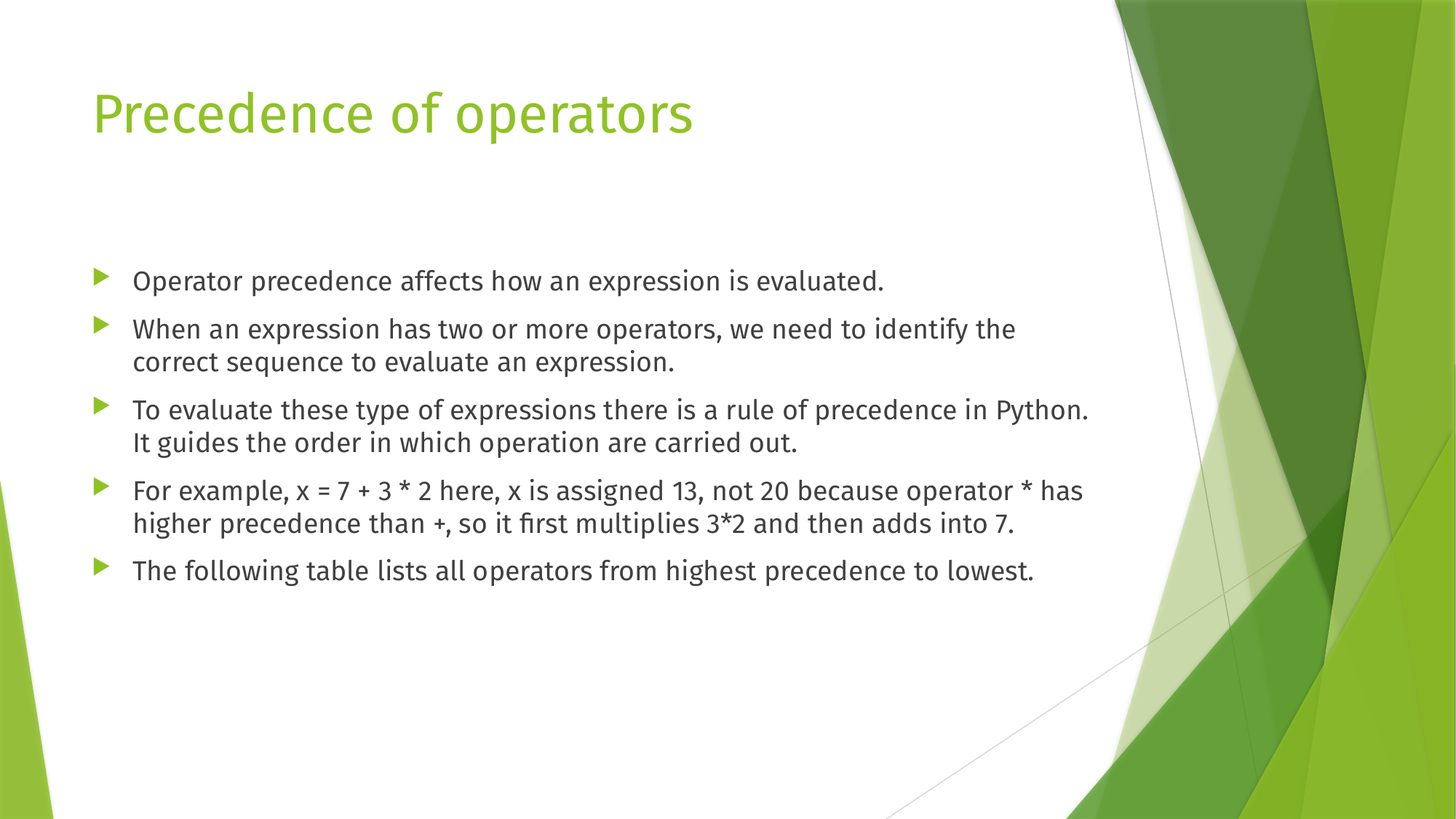

# Precedence of operators
Operator precedence affects how an expression is evaluated.
When an expression has two or more operators, we need to identify the correct sequence to evaluate an expression.
To evaluate these type of expressions there is a rule of precedence in Python. It guides the order in which operation are carried out.
For example, x = 7 + 3 * 2 here, x is assigned 13, not 20 because operator * has higher precedence than +, so it first multiplies 3*2 and then adds into 7.
The following table lists all operators from highest precedence to lowest.